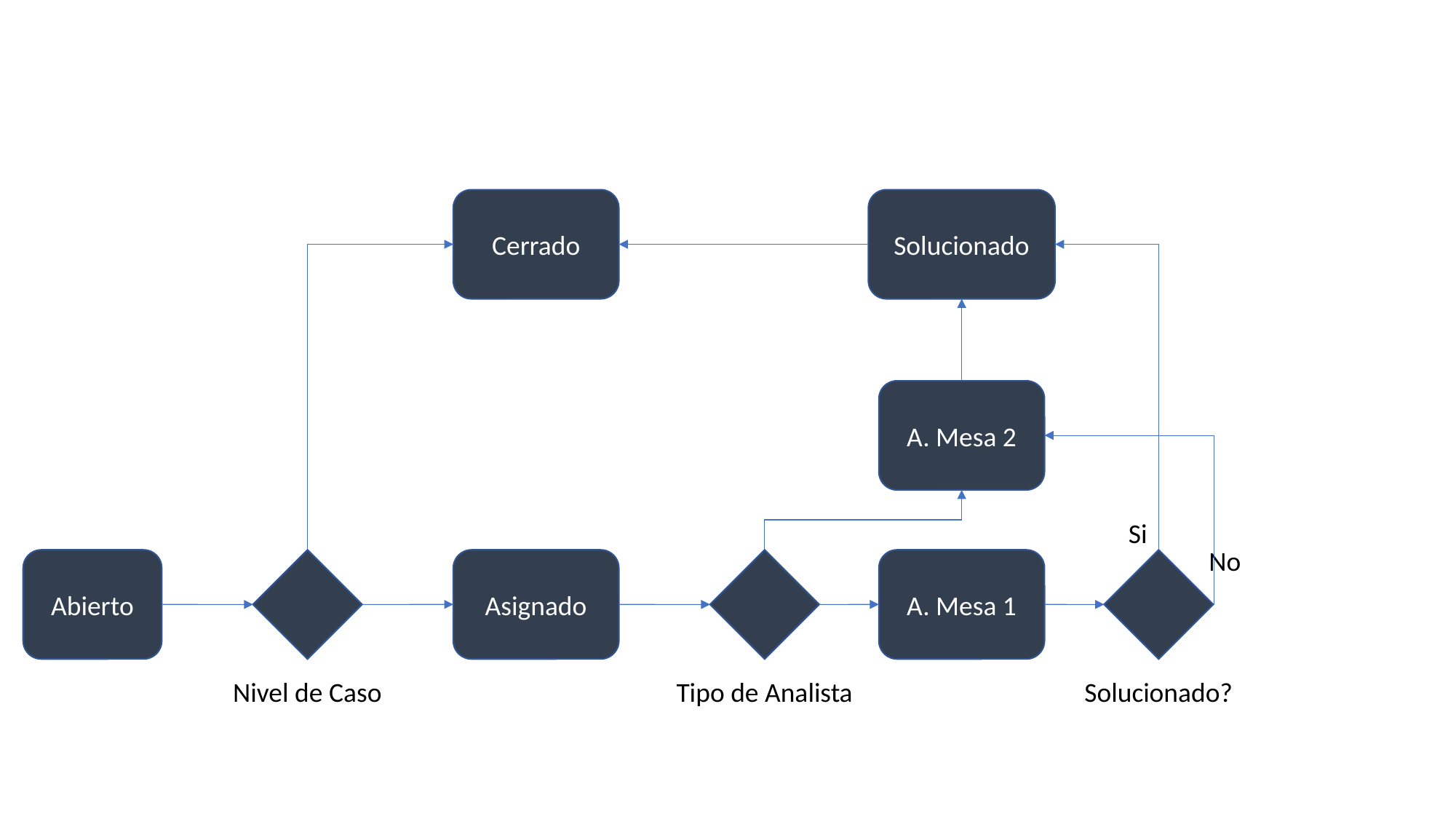

Cerrado
Solucionado
A. Mesa 2
Si
No
Abierto

Asignado

A. Mesa 1

Tipo de Analista
Solucionado?
Nivel de Caso